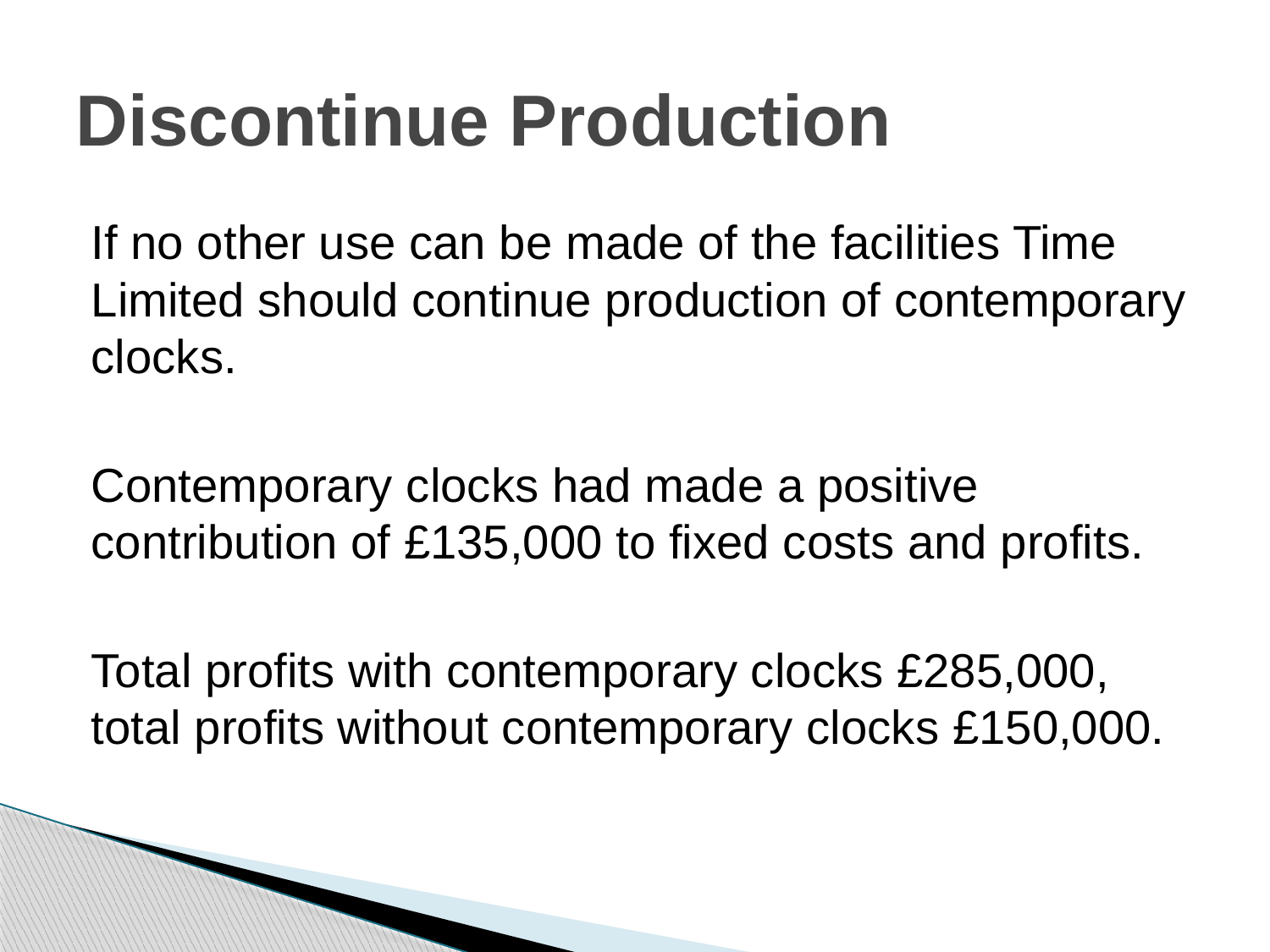

# Discontinue Production
If no other use can be made of the facilities Time Limited should continue production of contemporary clocks.

Contemporary clocks had made a positive contribution of £135,000 to fixed costs and profits.

Total profits with contemporary clocks £285,000, total profits without contemporary clocks £150,000.